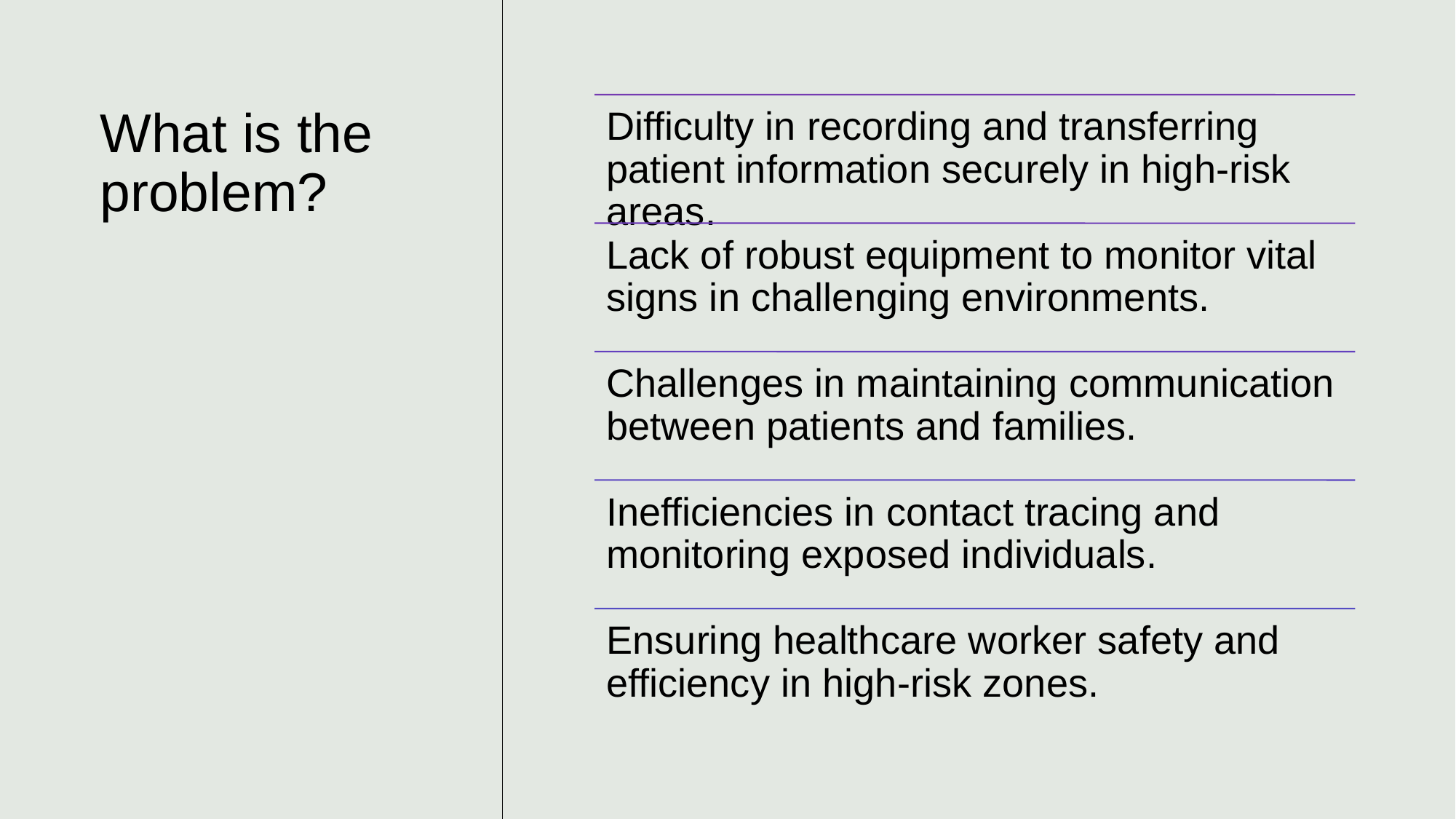

Difficulty in recording and transferring patient information securely in high-risk areas.
Lack of robust equipment to monitor vital signs in challenging environments.
Challenges in maintaining communication between patients and families.
Inefficiencies in contact tracing and monitoring exposed individuals.
Ensuring healthcare worker safety and efficiency in high-risk zones.
# What is the problem?